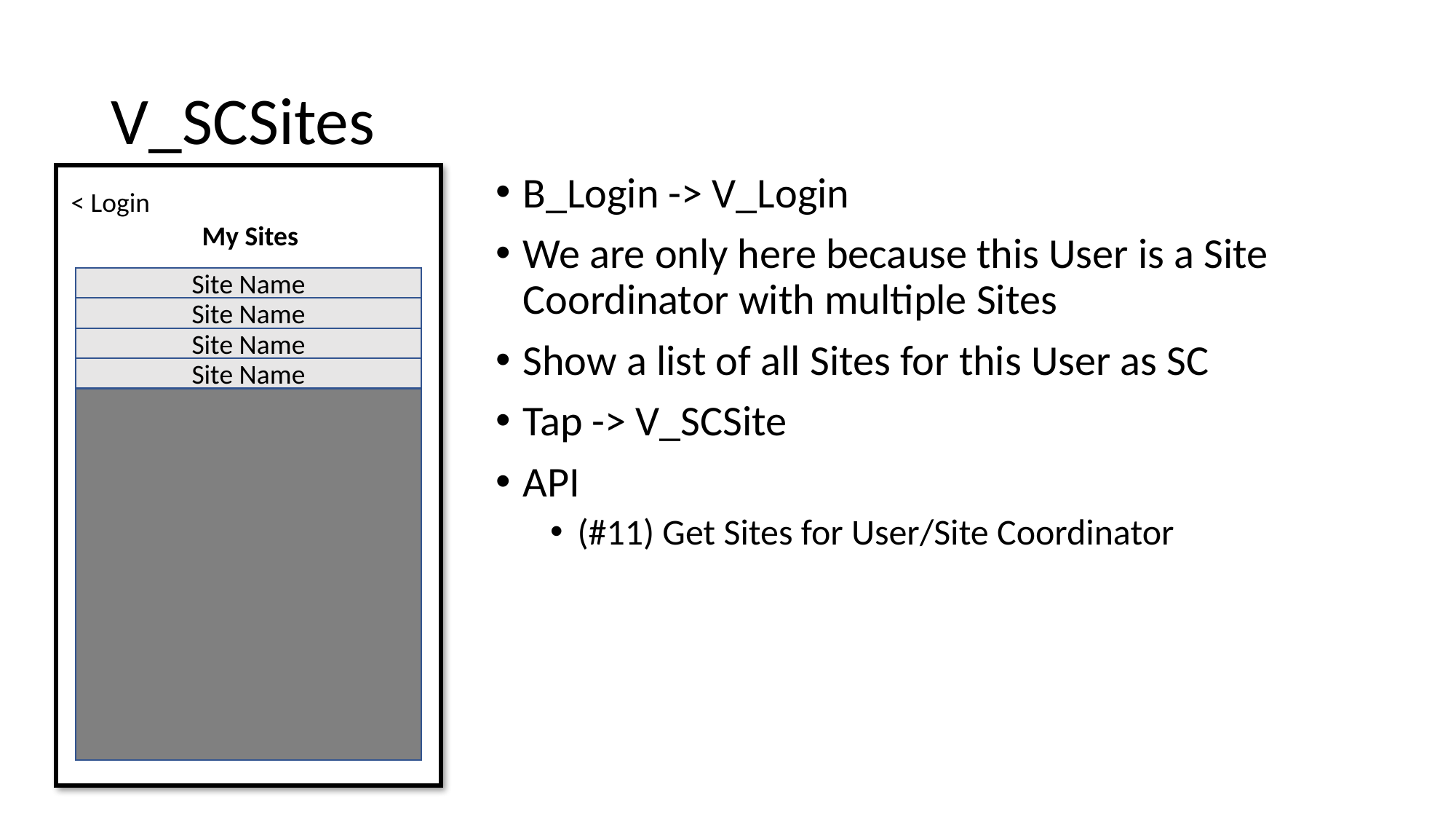

# V_SCSites

B_Login -> V_Login
We are only here because this User is a Site Coordinator with multiple Sites
Show a list of all Sites for this User as SC
Tap -> V_SCSite
API
(#11) Get Sites for User/Site Coordinator
< Login
My Sites

Site Name
Site Name
Site Name
Site Name